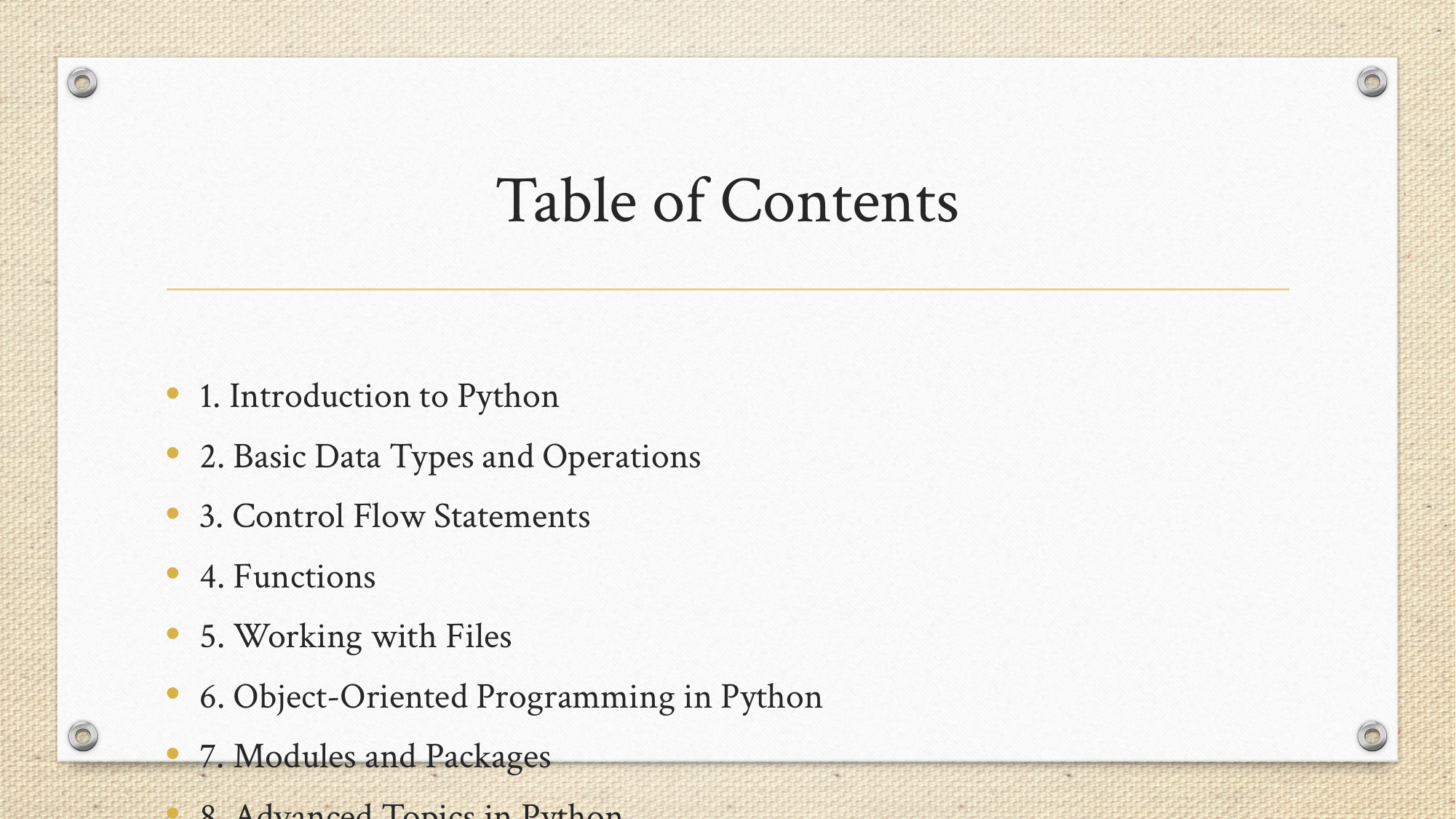

# Table of Contents

1. Introduction to Python
2. Basic Data Types and Operations
3. Control Flow Statements
4. Functions
5. Working with Files
6. Object-Oriented Programming in Python
7. Modules and Packages
8. Advanced Topics in Python